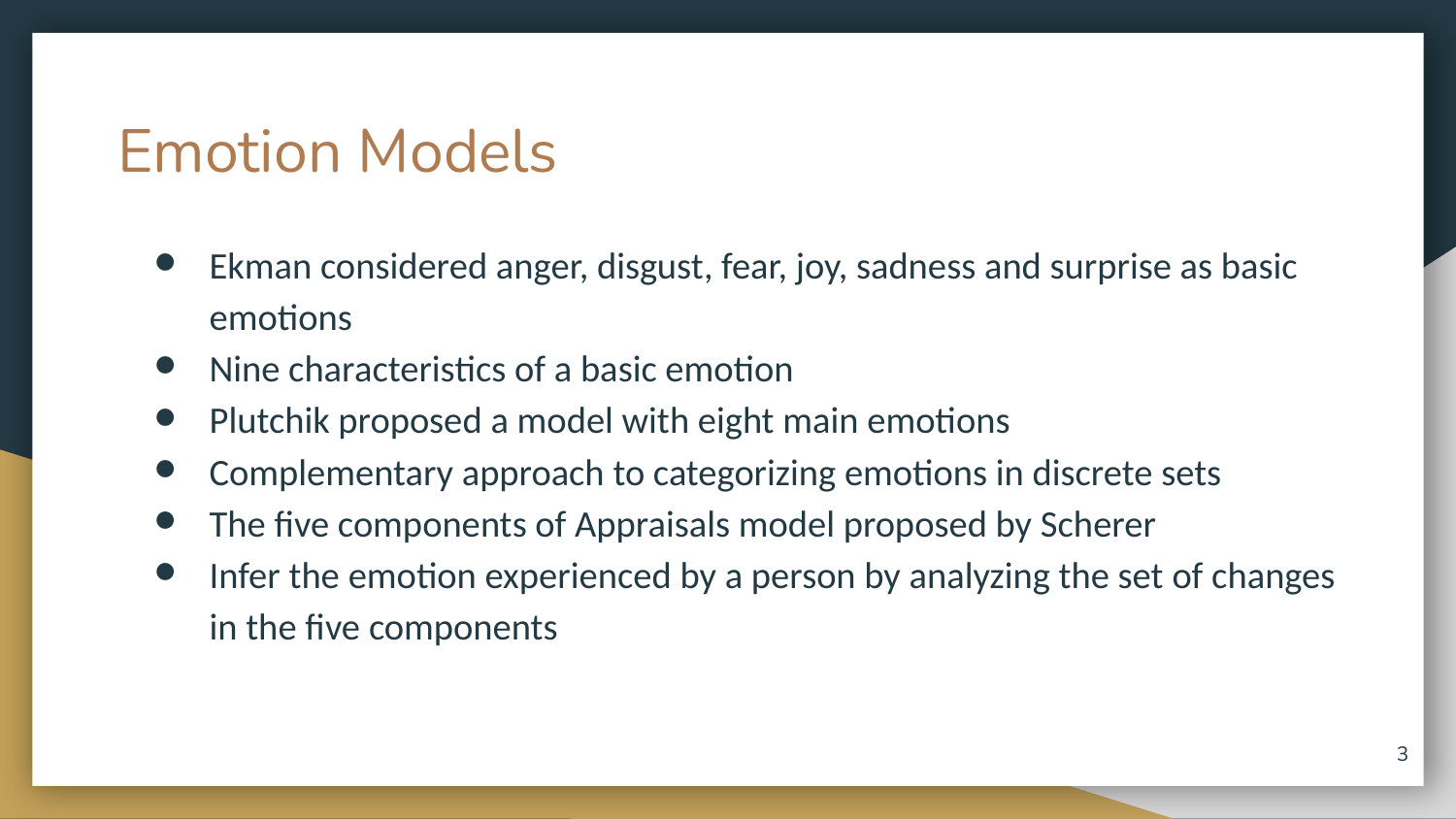

# Emotion Models
Ekman considered anger, disgust, fear, joy, sadness and surprise as basic emotions
Nine characteristics of a basic emotion
Plutchik proposed a model with eight main emotions
Complementary approach to categorizing emotions in discrete sets
The five components of Appraisals model proposed by Scherer
Infer the emotion experienced by a person by analyzing the set of changes in the five components

3